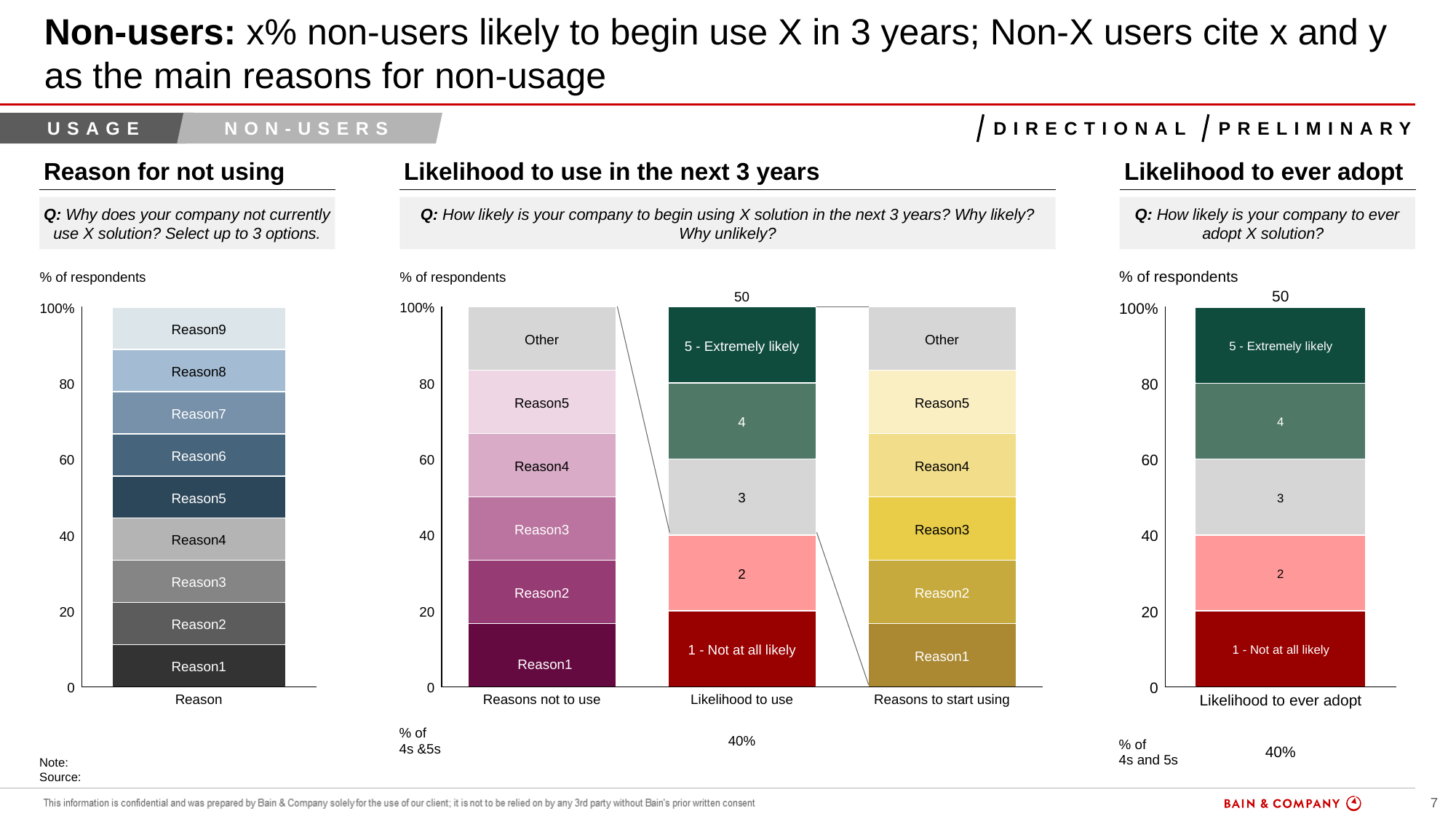

# Non-users: x% non-users likely to begin use X in 3 years; Non-X users cite x and y as the main reasons for non-usage
Usage

Non-users
directional
preliminary
Reason for not using
Likelihood to use in the next 3 years
Likelihood to ever adopt
Q: Why does your company not currently use X solution? Select up to 3 options.
Q: How likely is your company to begin using X solution in the next 3 years? Why likely? Why unlikely?
Q: How likely is your company to ever adopt X solution?

Note:
Source: